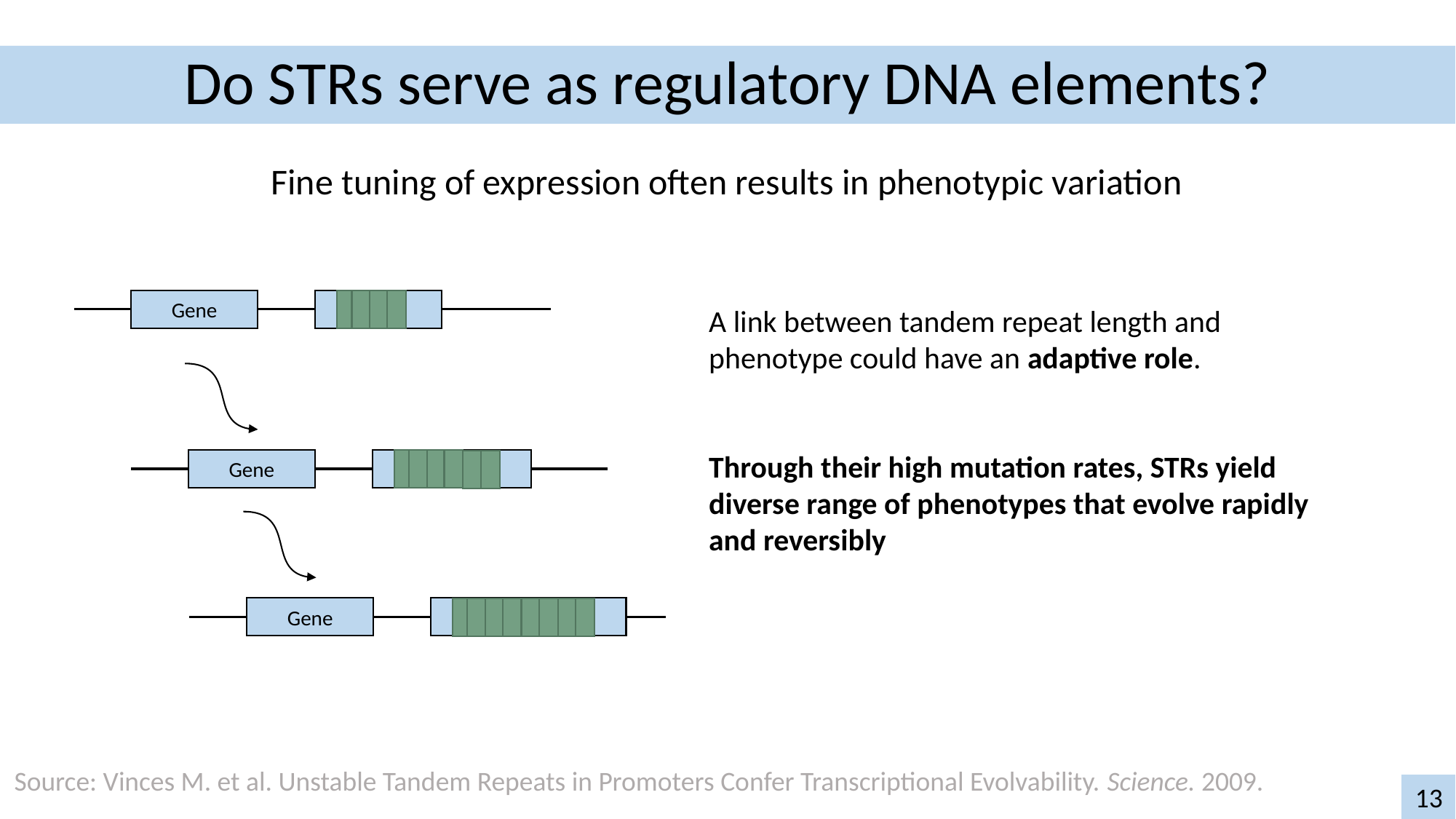

# Do STRs serve as regulatory DNA elements?
Fine tuning of expression often results in phenotypic variation
Gene

A link between tandem repeat length and phenotype could have an adaptive role.

Through their high mutation rates, STRs yield diverse range of phenotypes that evolve rapidly and reversibly

Gene

Gene

Source: Vinces M. et al. Unstable Tandem Repeats in Promoters Confer Transcriptional Evolvability. Science. 2009.
13